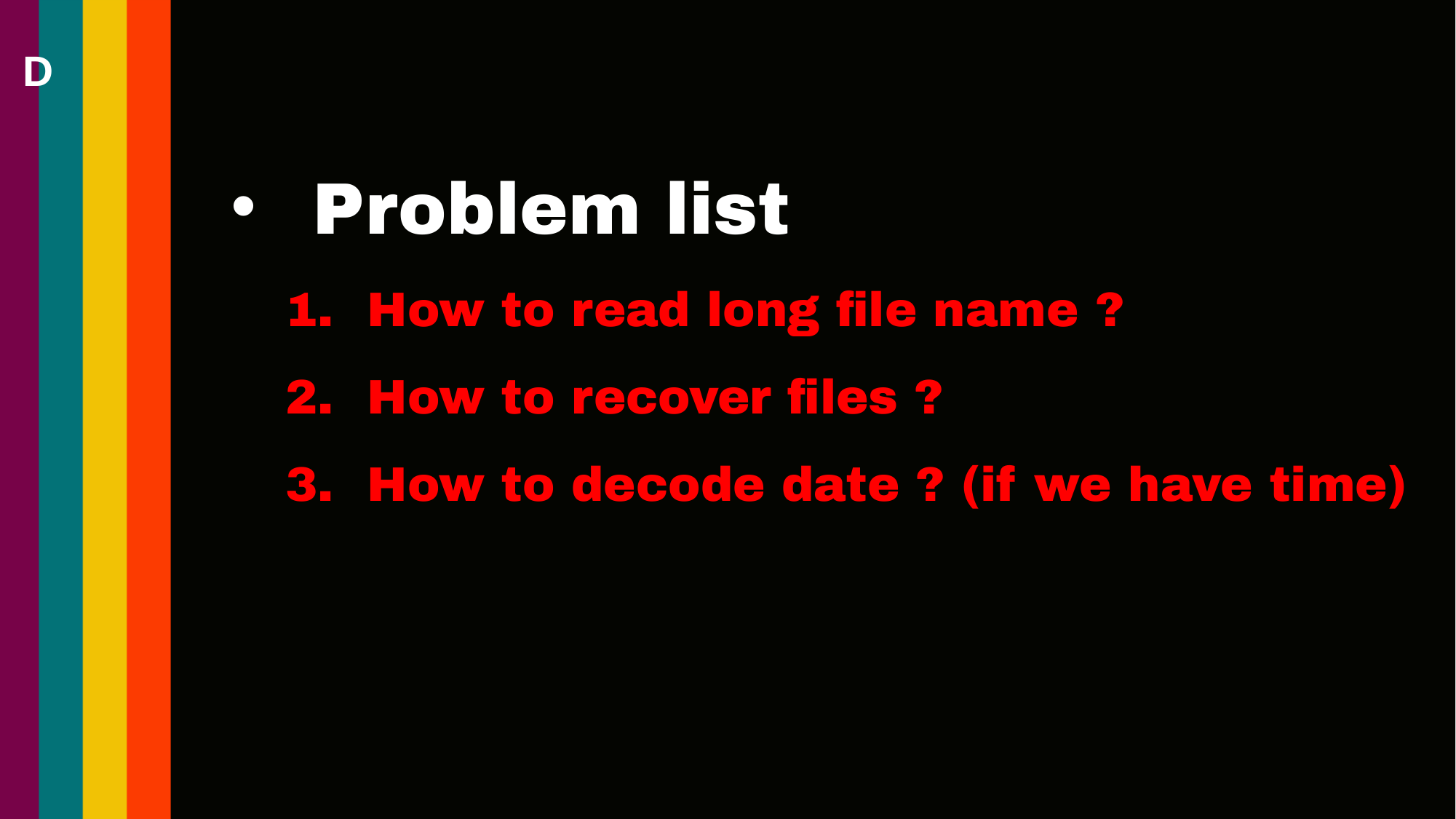

D
Problem list
How to read long file name ?
How to recover files ?
How to decode date ? (if we have time)